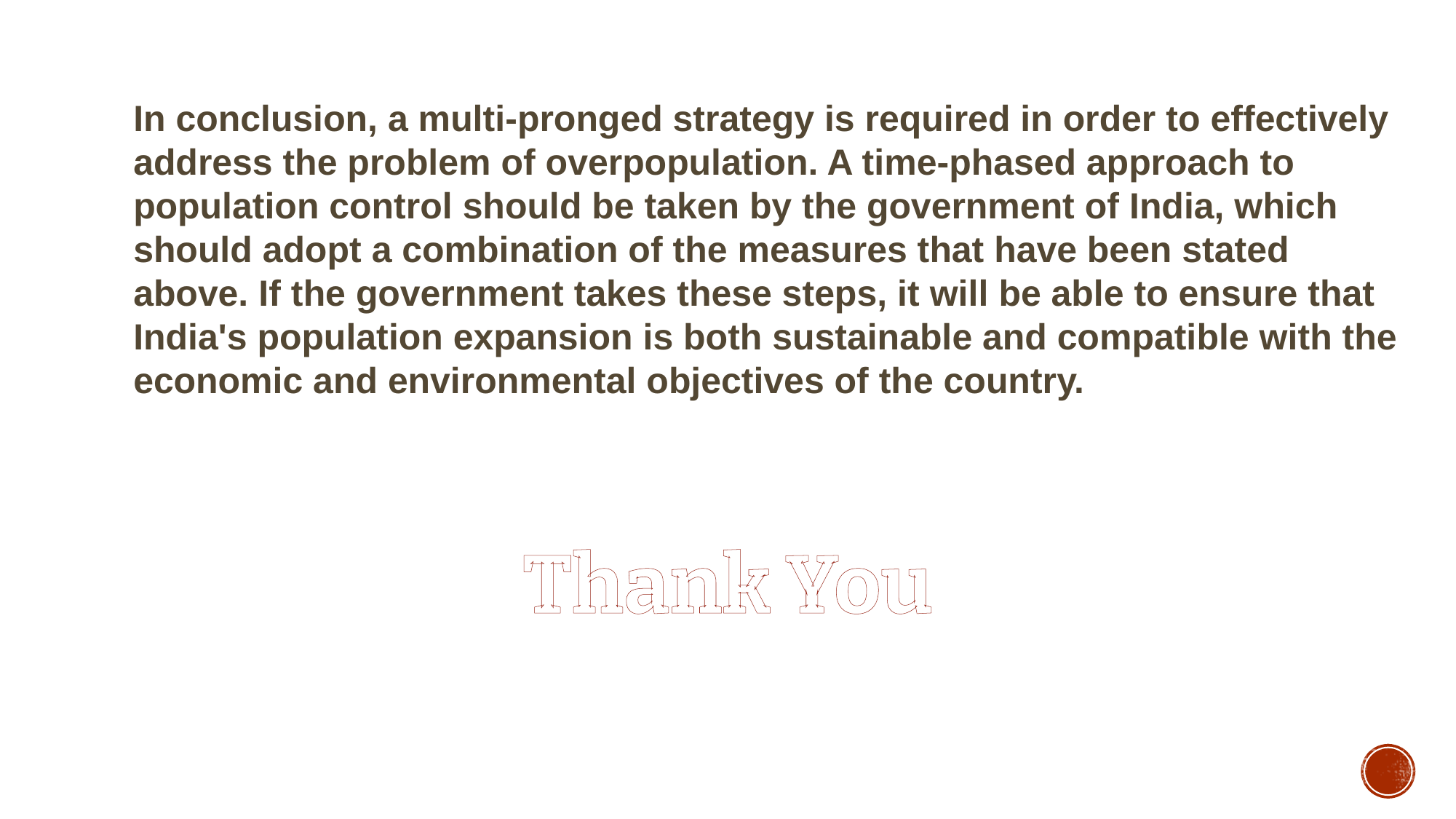

In conclusion, a multi-pronged strategy is required in order to effectively address the problem of overpopulation. A time-phased approach to population control should be taken by the government of India, which should adopt a combination of the measures that have been stated above. If the government takes these steps, it will be able to ensure that India's population expansion is both sustainable and compatible with the economic and environmental objectives of the country.
Thank You